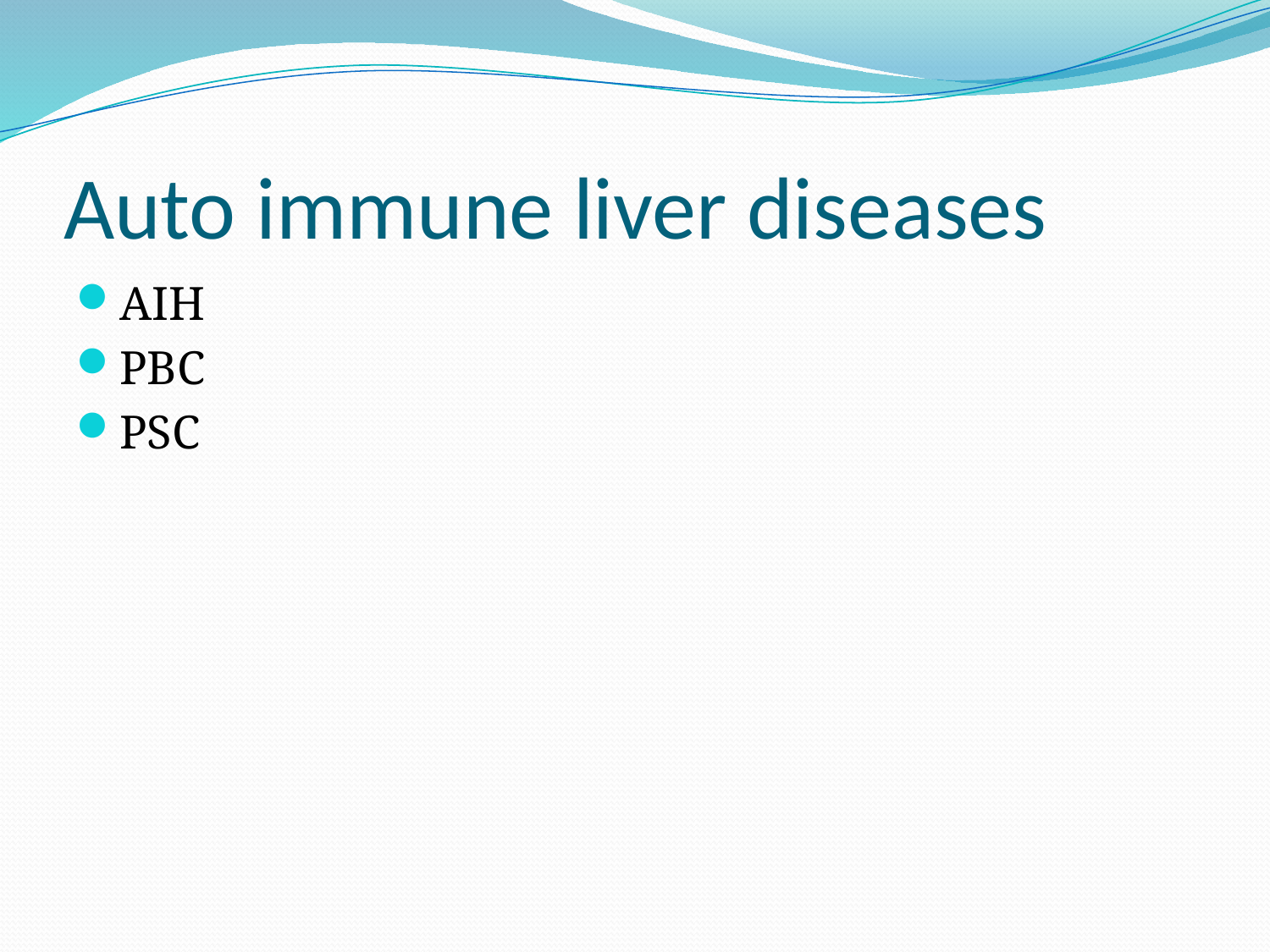

# Auto immune liver diseases
AIH
PBC
PSC